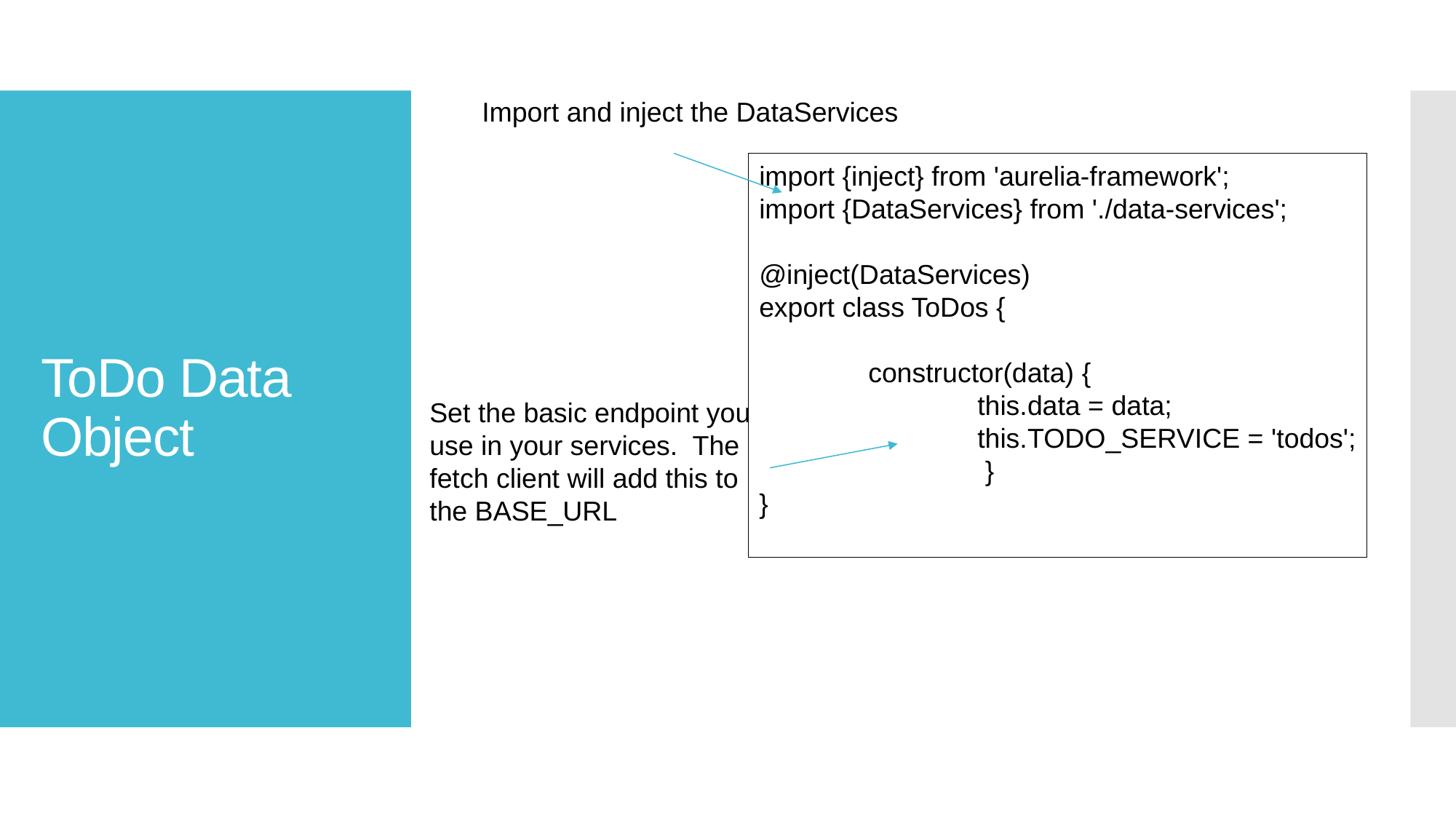

Import and inject the DataServices
# ToDo Data Object
import {inject} from 'aurelia-framework';
import {DataServices} from './data-services';
@inject(DataServices)
export class ToDos {
	constructor(data) {
        		this.data = data;
        		this.TODO_SERVICE = 'todos';
   		 }
}

Set the basic endpoint you
use in your services.  The
fetch client will add this to
the BASE_URL